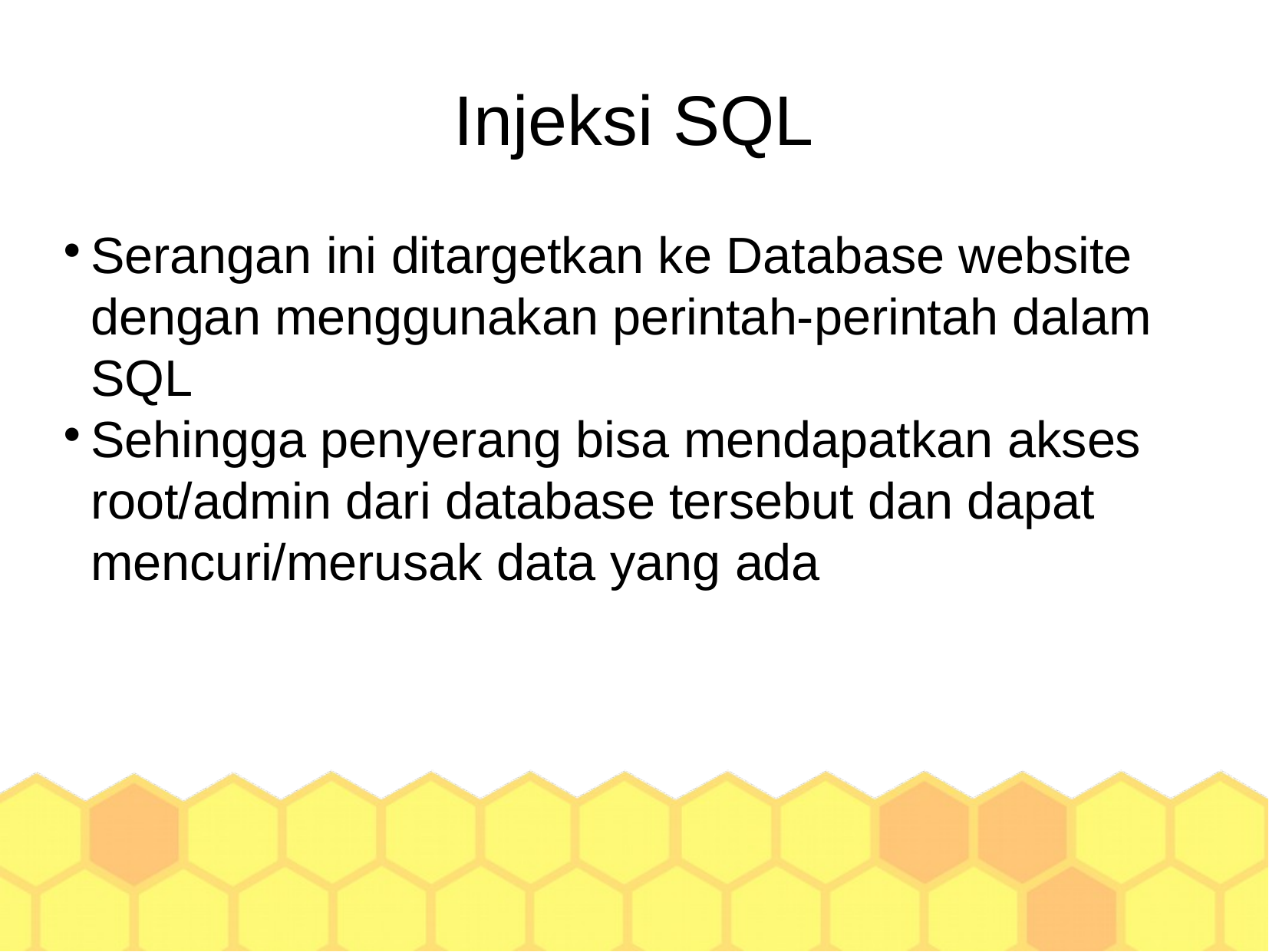

Injeksi SQL
Serangan ini ditargetkan ke Database website dengan menggunakan perintah-perintah dalam SQL
Sehingga penyerang bisa mendapatkan akses root/admin dari database tersebut dan dapat mencuri/merusak data yang ada